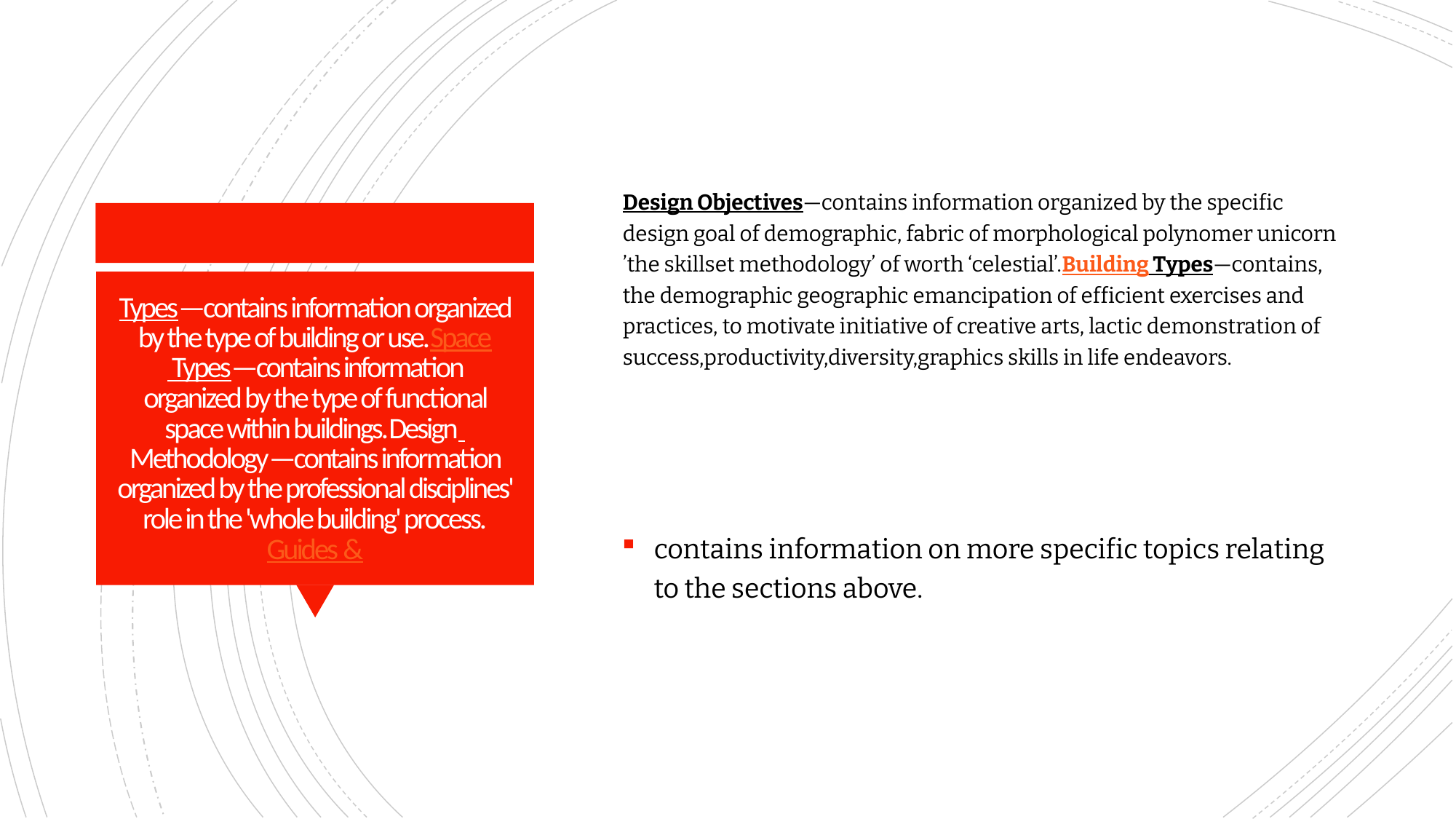

Design Objectives—contains information organized by the specific design goal of demographic, fabric of morphological polynomer unicorn ’the skillset methodology’ of worth ‘celestial’.Building Types—contains, the demographic geographic emancipation of efficient exercises and practices, to motivate initiative of creative arts, lactic demonstration of success,productivity,diversity,graphics skills in life endeavors.
# Types—contains information organized by the type of building or use.Space Types—contains information organized by the type of functional space within buildings.Design Methodology—contains information organized by the professional disciplines' role in the 'whole building' process.Guides &

contains information on more specific topics relating to the sections above.